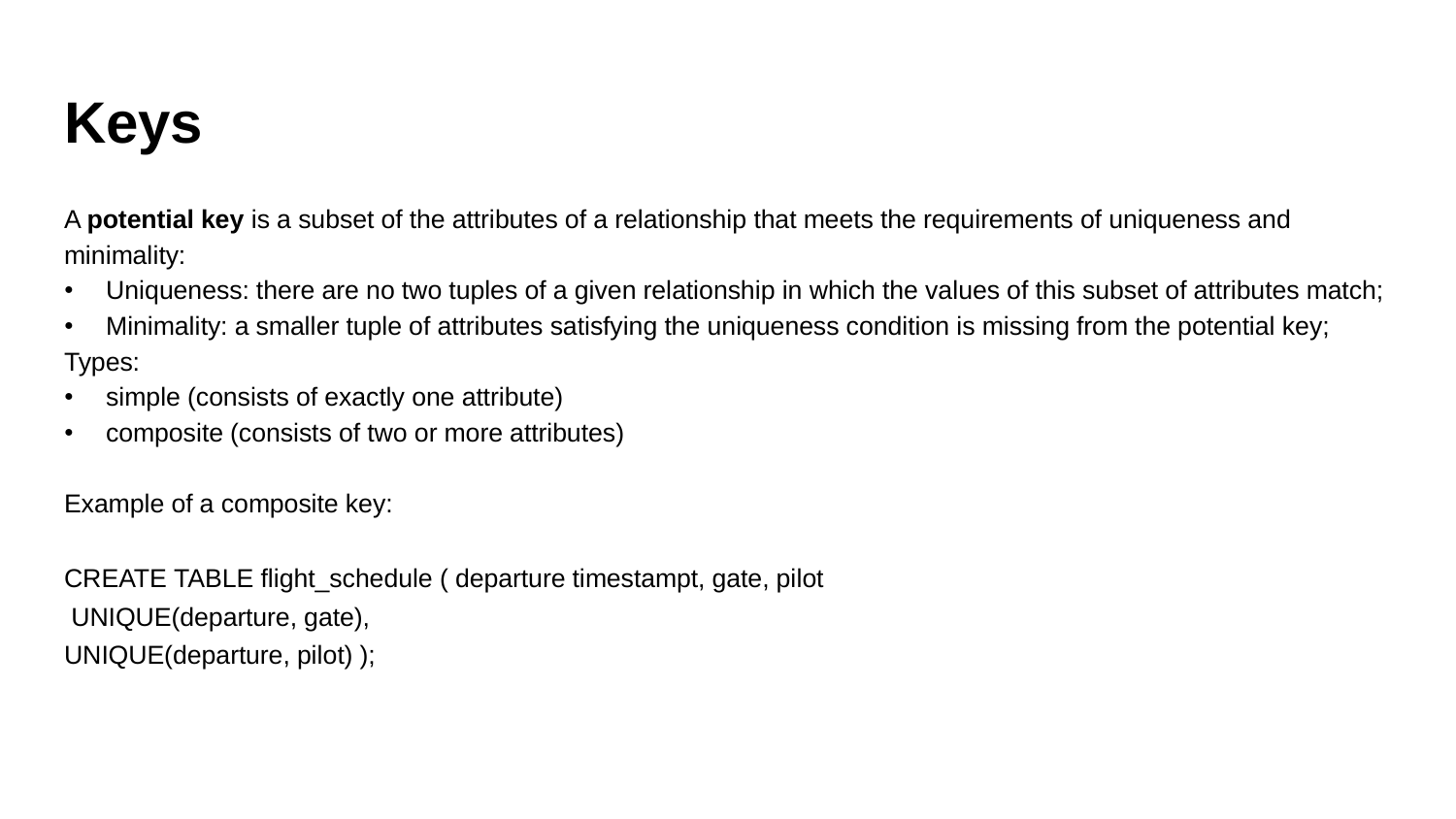

# Keys
A potential key is a subset of the attributes of a relationship that meets the requirements of uniqueness and minimality:
Uniqueness: there are no two tuples of a given relationship in which the values of this subset of attributes match;
Minimality: a smaller tuple of attributes satisfying the uniqueness condition is missing from the potential key;
Types:
simple (consists of exactly one attribute)
composite (consists of two or more attributes)

Example of a composite key:

CREATE TABLE flight_schedule ( departure timestampt, gate, pilot
 UNIQUE(departure, gate),
UNIQUE(departure, pilot) );